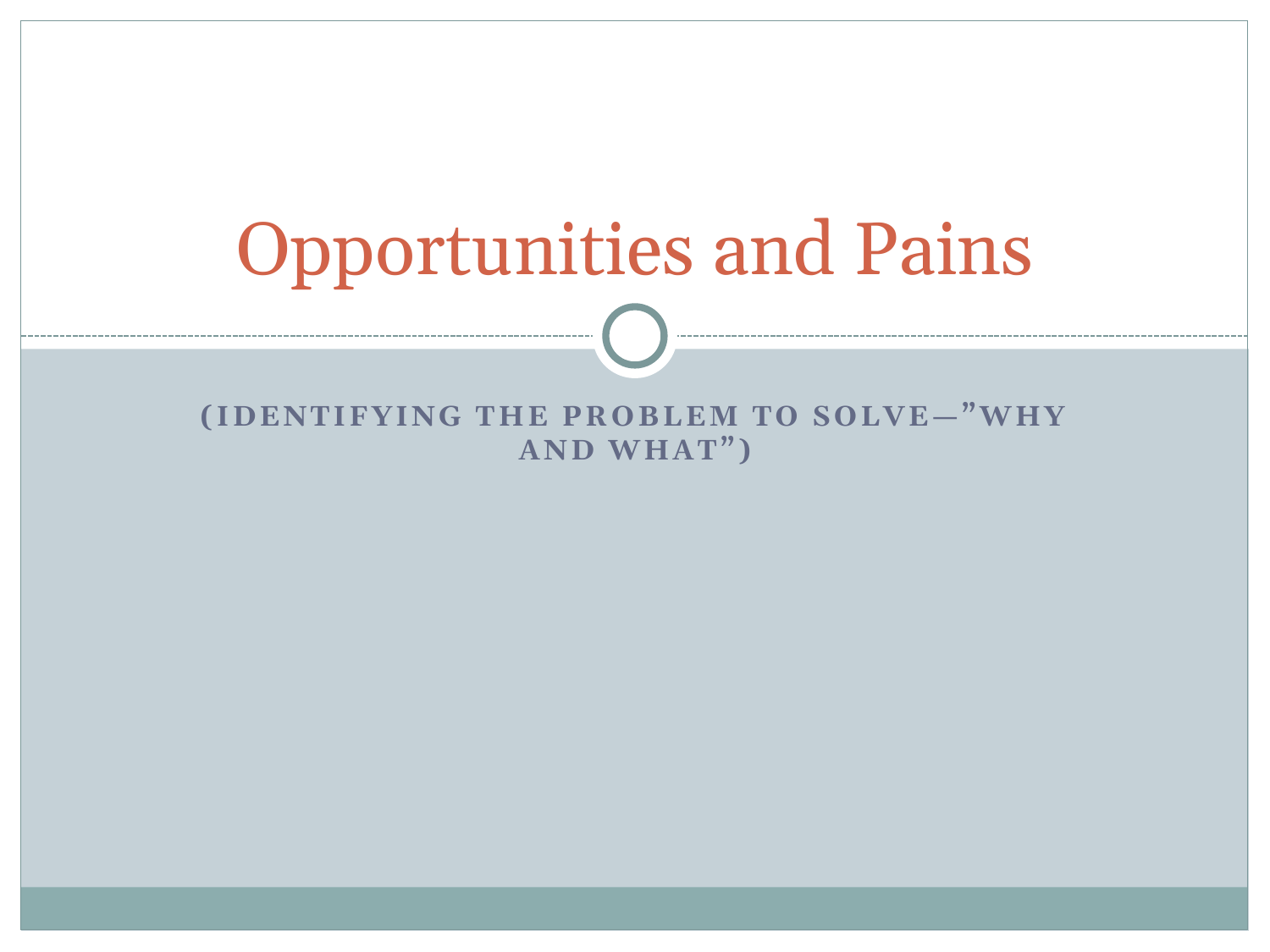

# Opportunities and Pains
(Identifying the problem to solve—”why and what”)